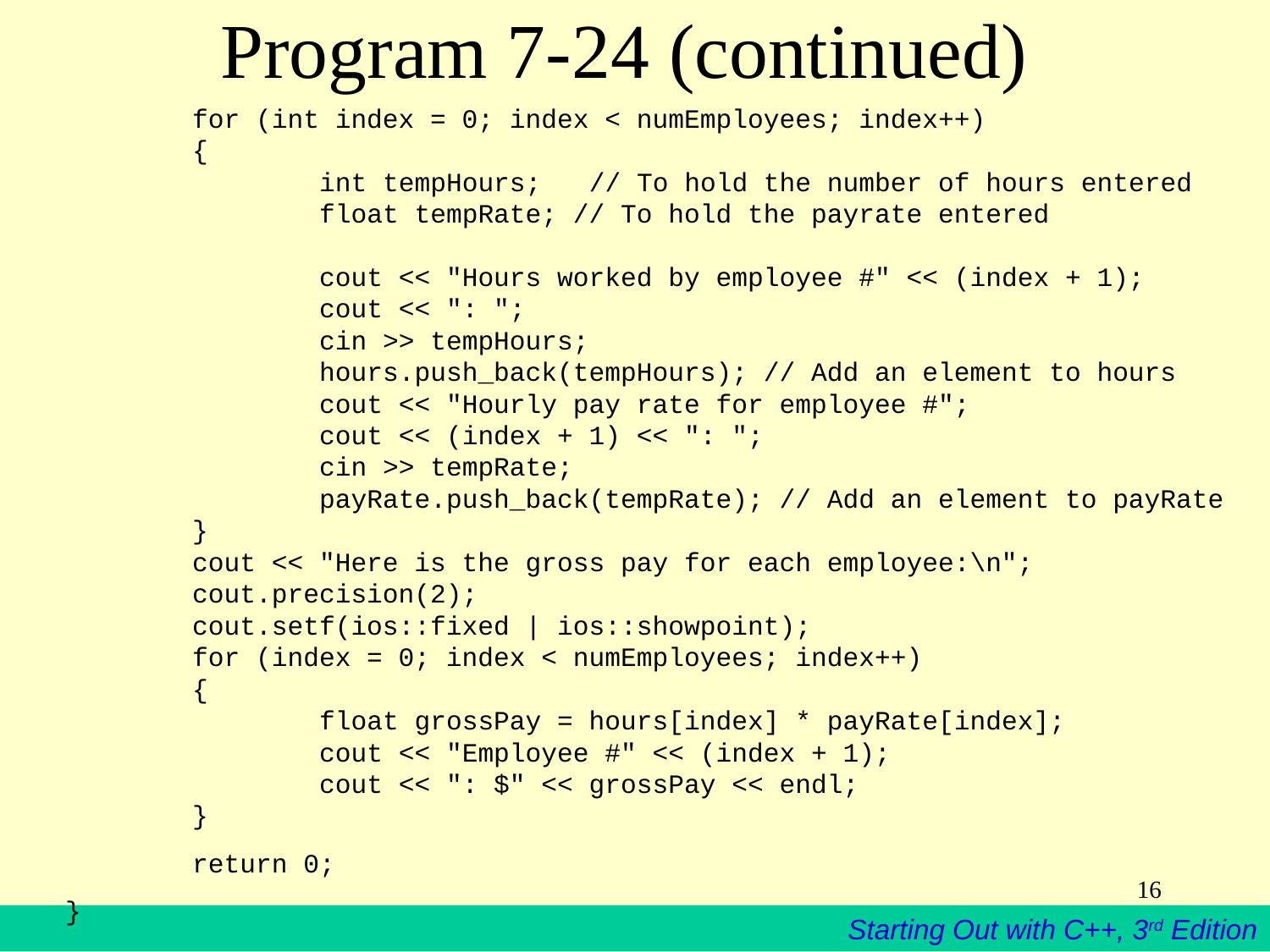

# Program 7-24 (continued)
	for (int index = 0; index < numEmployees; index++)
	{
		int tempHours;	 // To hold the number of hours entered
		float tempRate; // To hold the payrate entered
		cout << "Hours worked by employee #" << (index + 1);
		cout << ": ";
		cin >> tempHours;
		hours.push_back(tempHours); // Add an element to hours
		cout << "Hourly pay rate for employee #";
		cout << (index + 1) << ": ";
		cin >> tempRate;
		payRate.push_back(tempRate); // Add an element to payRate
	}
	cout << "Here is the gross pay for each employee:\n";
	cout.precision(2);
	cout.setf(ios::fixed | ios::showpoint);
	for (index = 0; index < numEmployees; index++)
	{
        	float grossPay = hours[index] * payRate[index];
		cout << "Employee #" << (index + 1);
		cout << ": $" << grossPay << endl;
	}
	return 0;
}
16